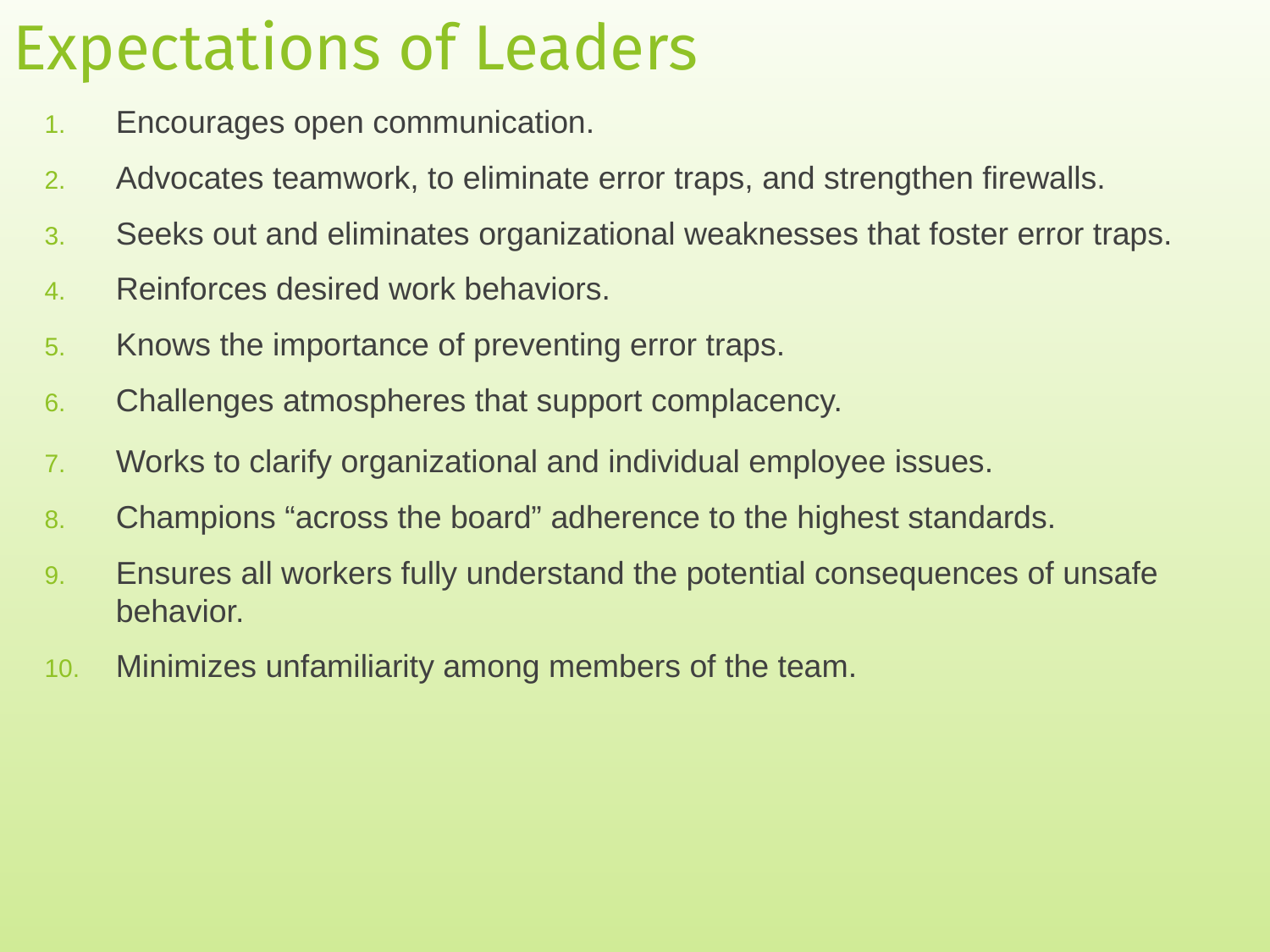

# Expectations of Leaders
Encourages open communication.
Advocates teamwork, to eliminate error traps, and strengthen firewalls.
Seeks out and eliminates organizational weaknesses that foster error traps.
Reinforces desired work behaviors.
Knows the importance of preventing error traps.
Challenges atmospheres that support complacency.

Works to clarify organizational and individual employee issues.
Champions “across the board” adherence to the highest standards.
Ensures all workers fully understand the potential consequences of unsafe behavior.
Minimizes unfamiliarity among members of the team.

5